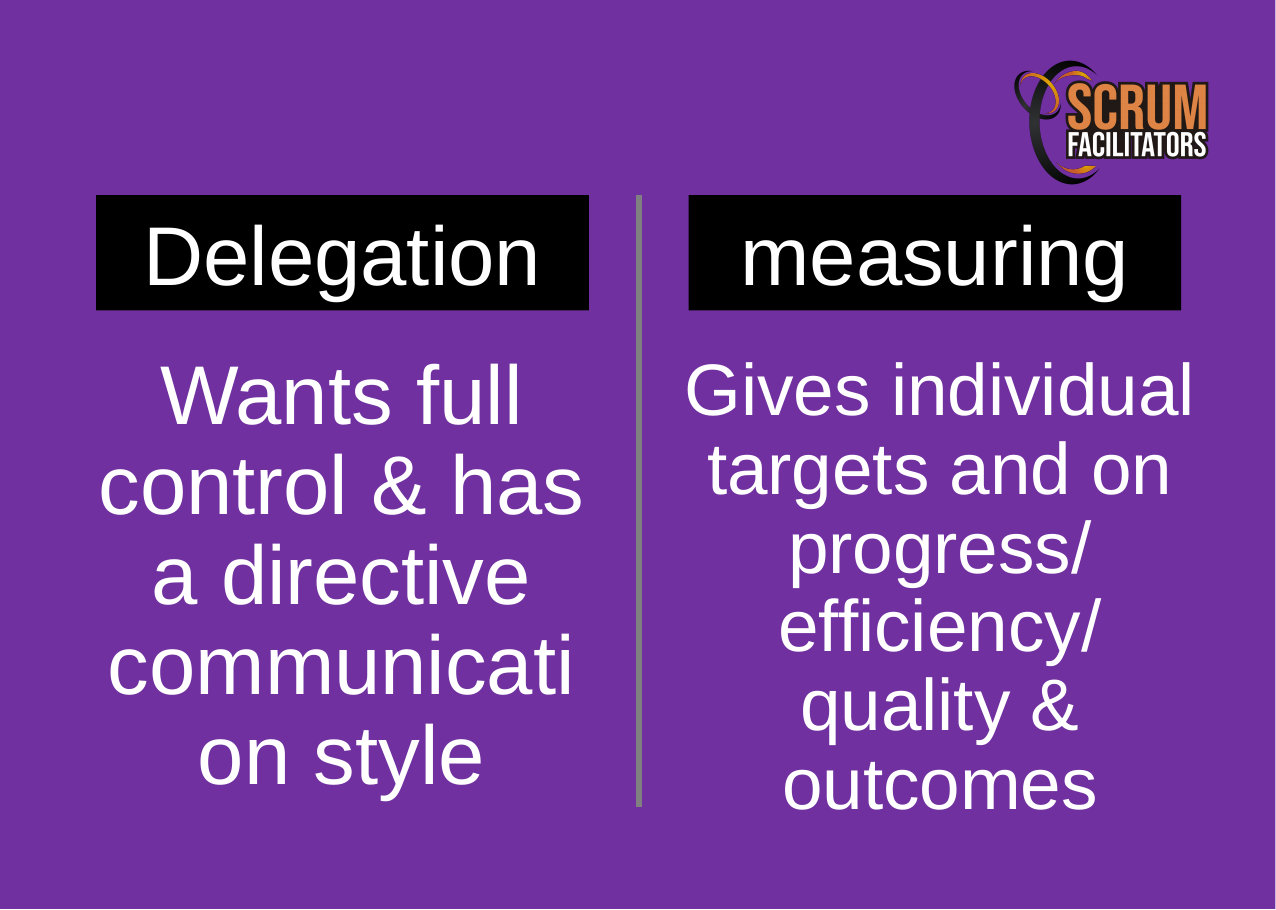

Delegation
measuring
Wants full control & has a directive communication style
Gives individual targets and on progress/ efficiency/ quality & outcomes